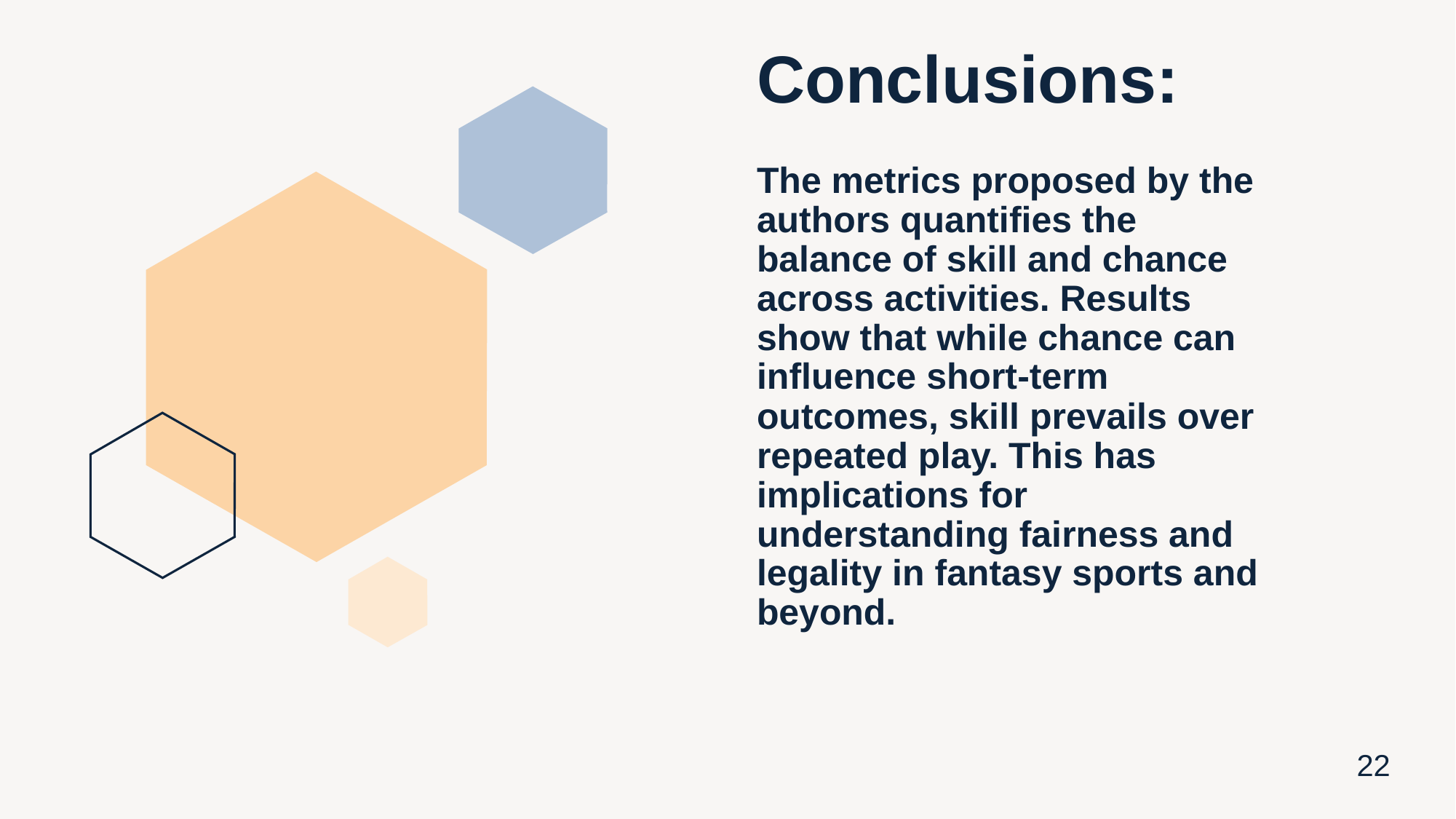

# Conclusions: The metrics proposed by the authors quantifies the balance of skill and chance across activities. Results show that while chance can influence short-term outcomes, skill prevails over repeated play. This has implications for understanding fairness and legality in fantasy sports and beyond.
22